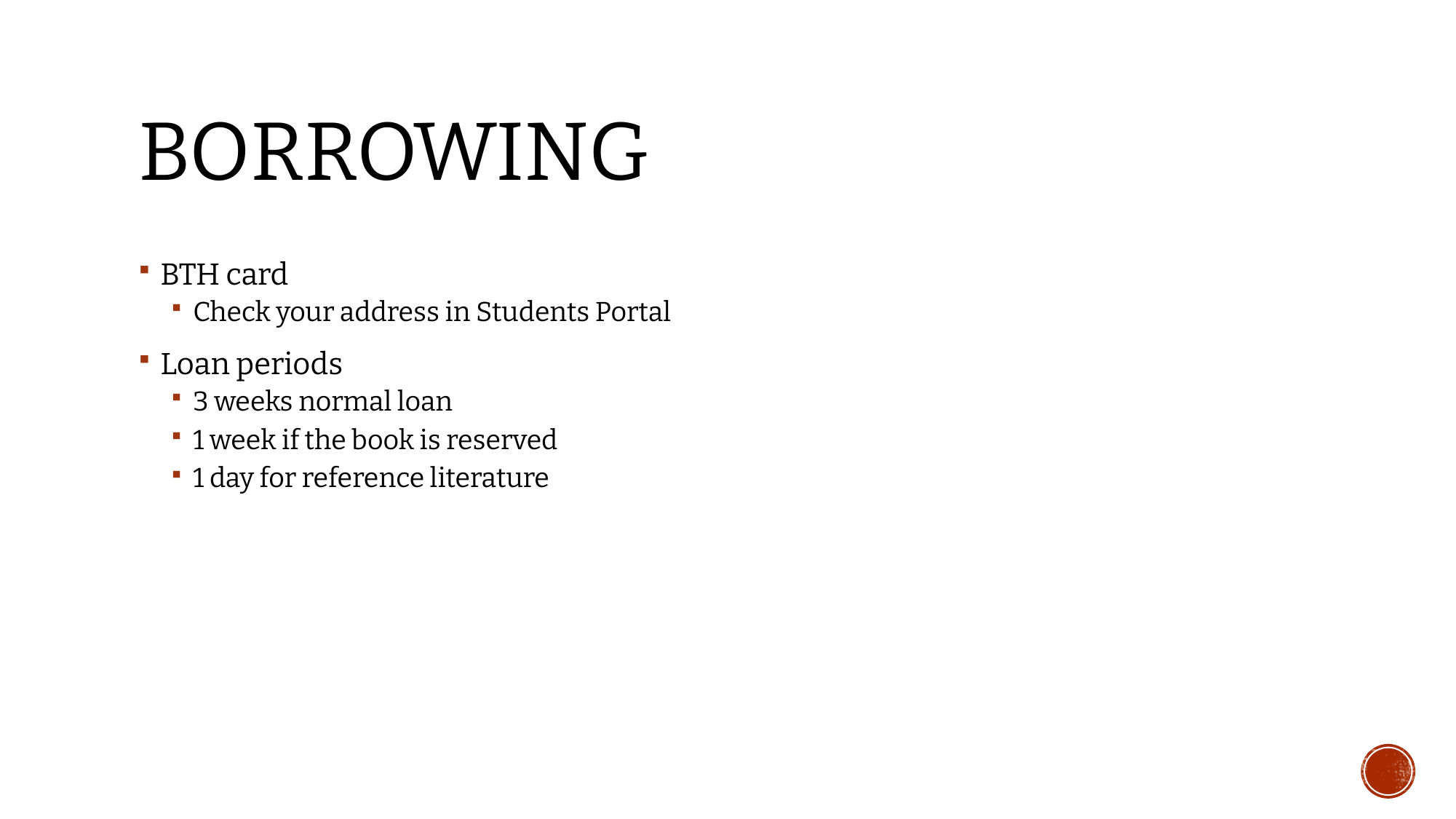

# Borrowing
BTH card
Check your address in Students Portal
Loan periods
3 weeks normal loan
1 week if the book is reserved
1 day for reference literature